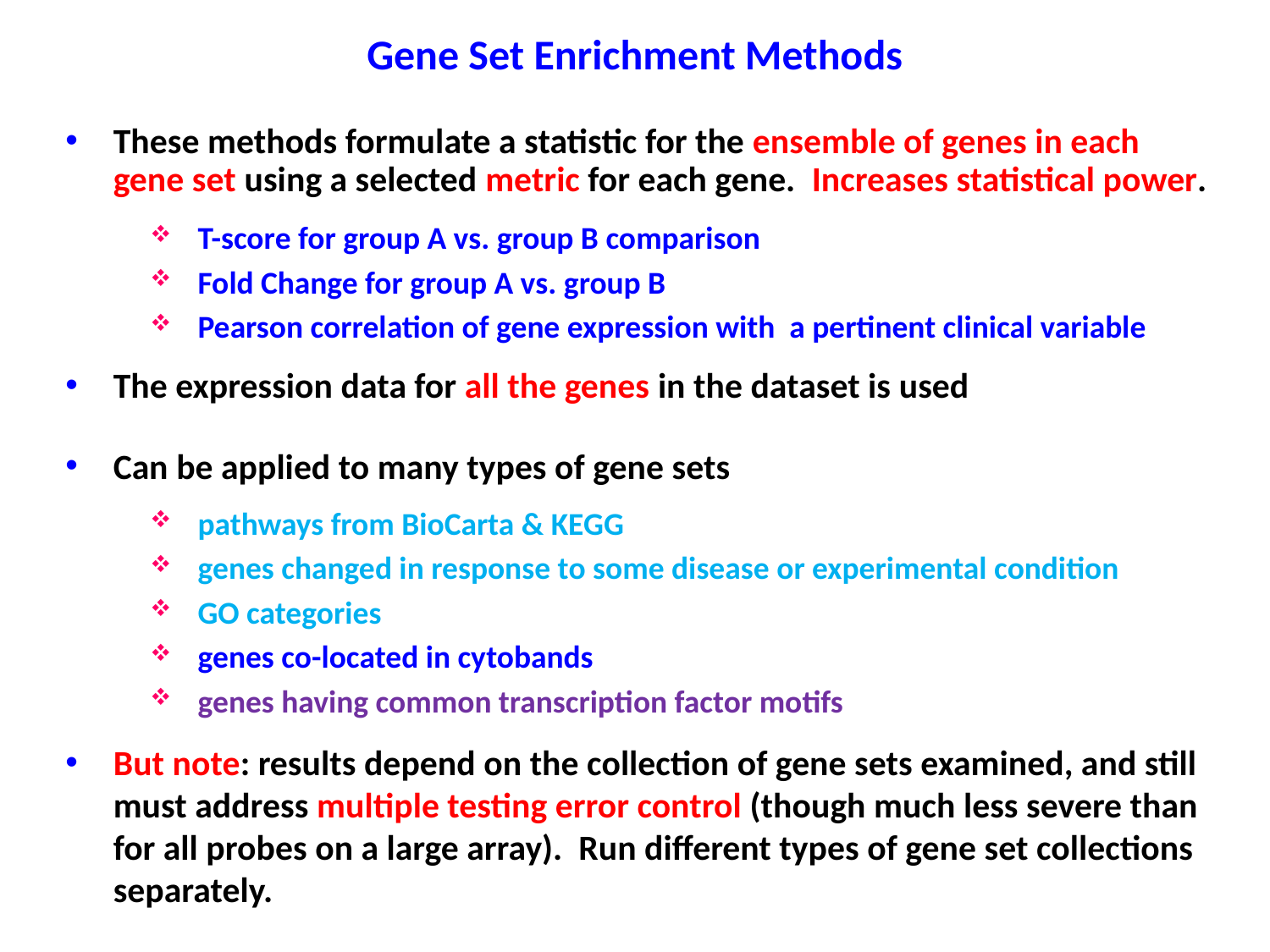

# Gene Set Enrichment Methods
These methods formulate a statistic for the ensemble of genes in each    gene set using a selected metric for each gene.  Increases statistical power.

The expression data for all the genes in the dataset is used

Can be applied to many types of gene sets

But note: results depend on the collection of gene sets examined, and still must address multiple testing error control (though much less severe than for all probes on a large array).  Run different types of gene set collections separately.
T-score for group A vs. group B comparison
Fold Change for group A vs. group B
Pearson correlation of gene expression with  a pertinent clinical variable
pathways from BioCarta & KEGG
genes changed in response to some disease or experimental condition
GO categories
genes co-located in cytobands
genes having common transcription factor motifs